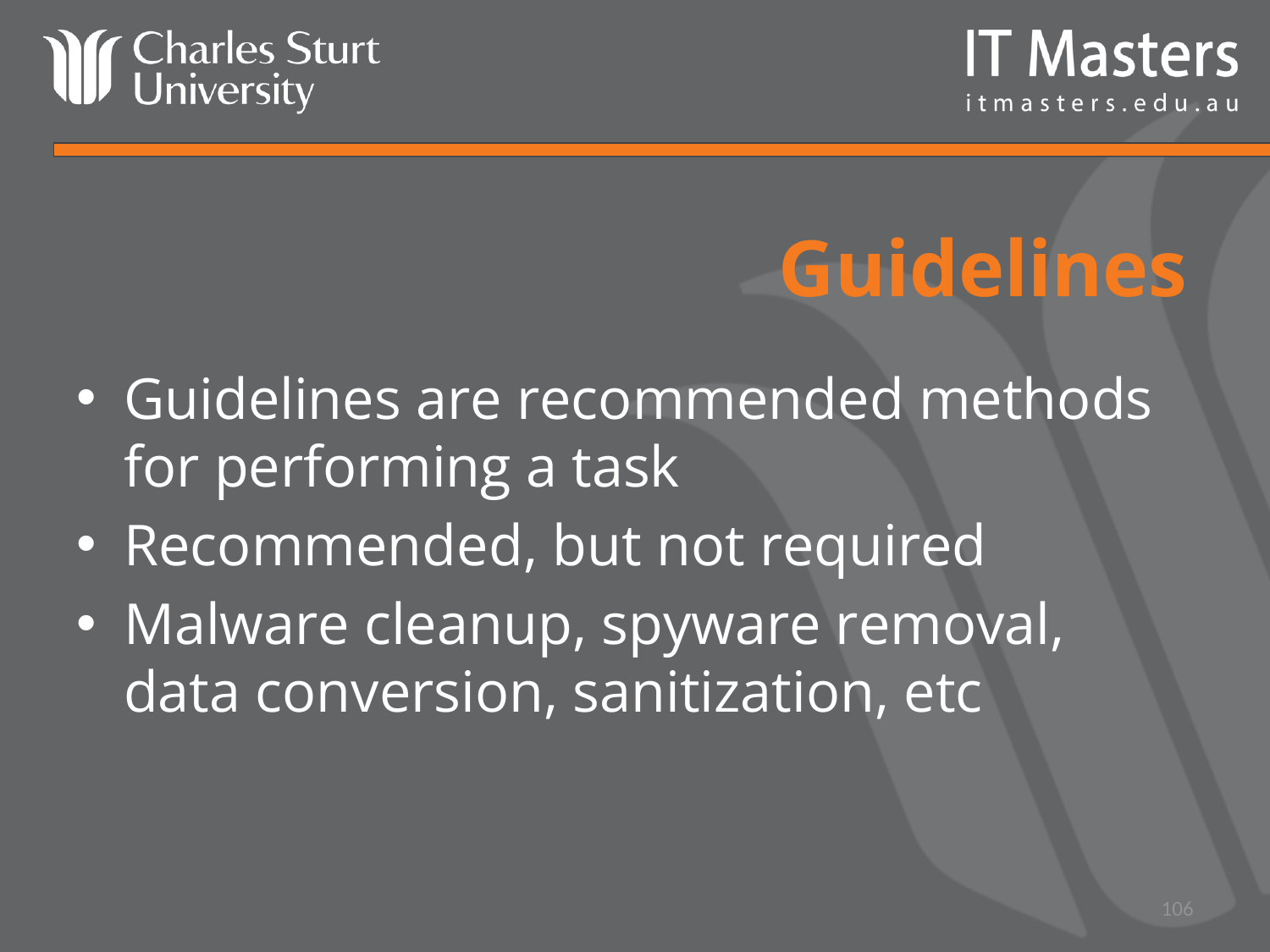

# Guidelines
Guidelines are recommended methods for performing a task
Recommended, but not required
Malware cleanup, spyware removal, data conversion, sanitization, etc
106